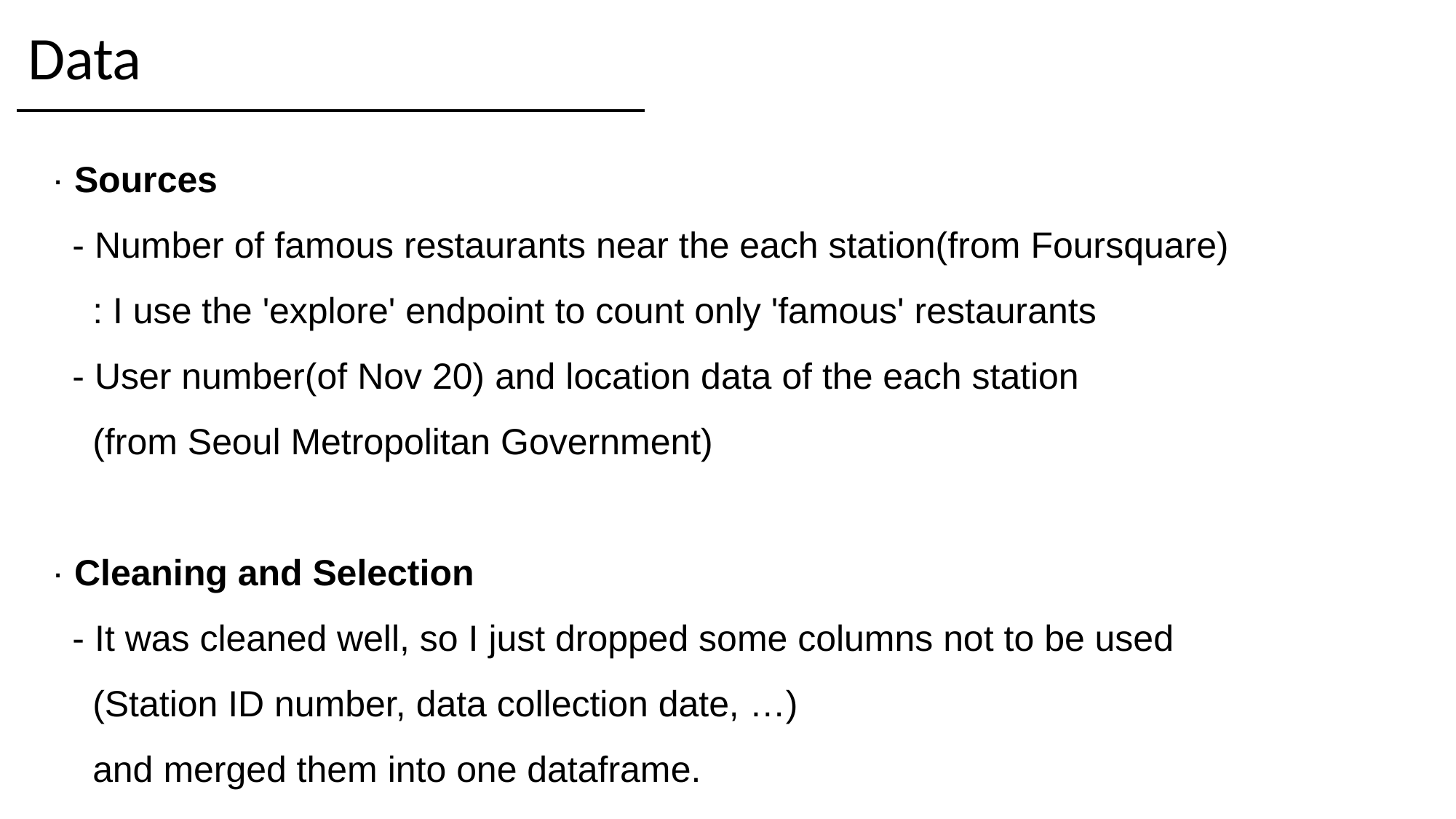

Data
· Sources
  - Number of famous restaurants near the each station(from Foursquare)
    : I use the 'explore' endpoint to count only 'famous' restaurants
  - User number(of Nov 20) and location data of the each station
    (from Seoul Metropolitan Government)

· Cleaning and Selection
  - It was cleaned well, so I just dropped some columns not to be used
    (Station ID number, data collection date, …)
    and merged them into one dataframe.